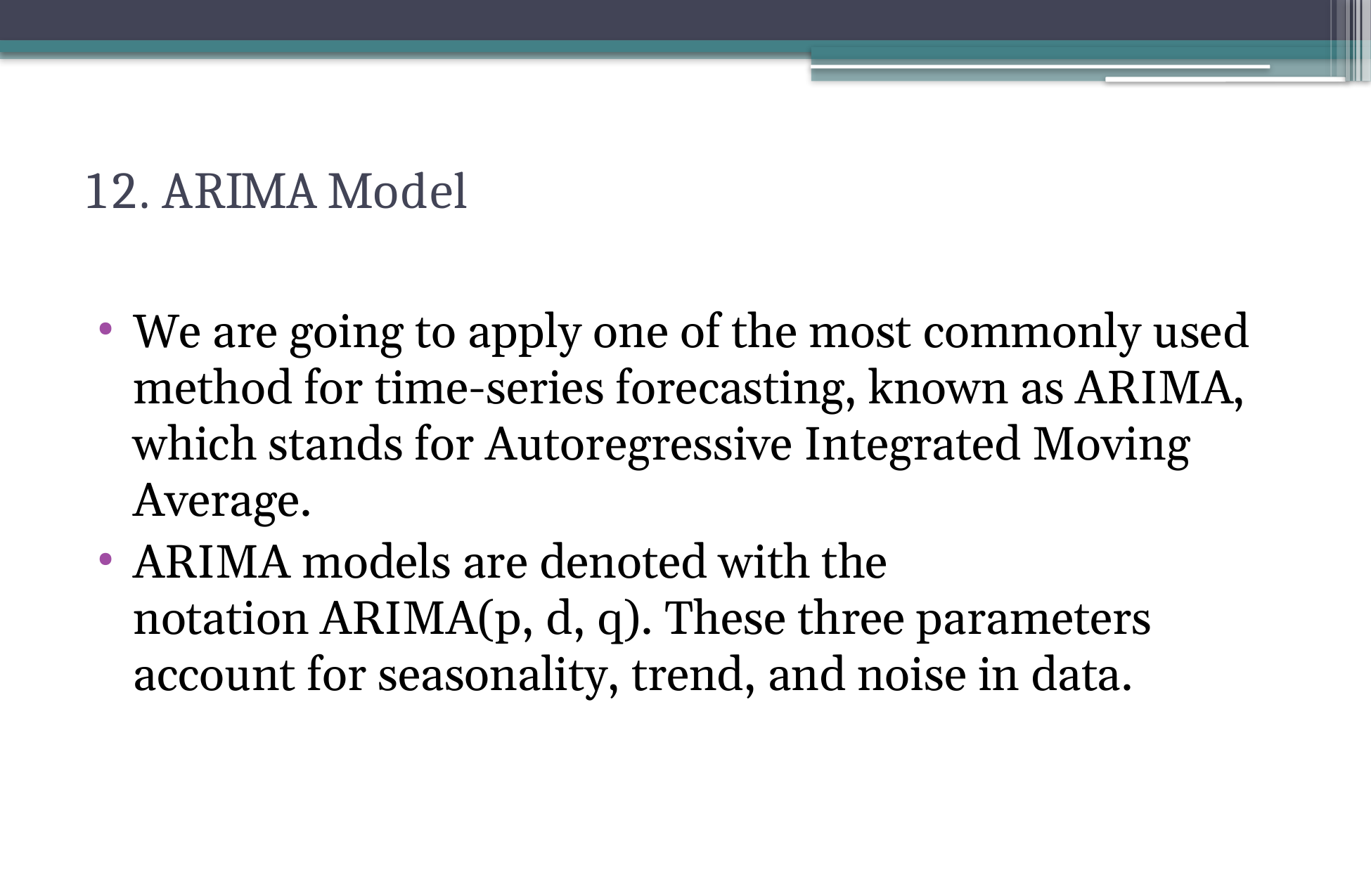

# 12. ARIMA Model
We are going to apply one of the most commonly used method for time-series forecasting, known as ARIMA, which stands for Autoregressive Integrated Moving Average.
ARIMA models are denoted with the notation ARIMA(p, d, q). These three parameters account for seasonality, trend, and noise in data.